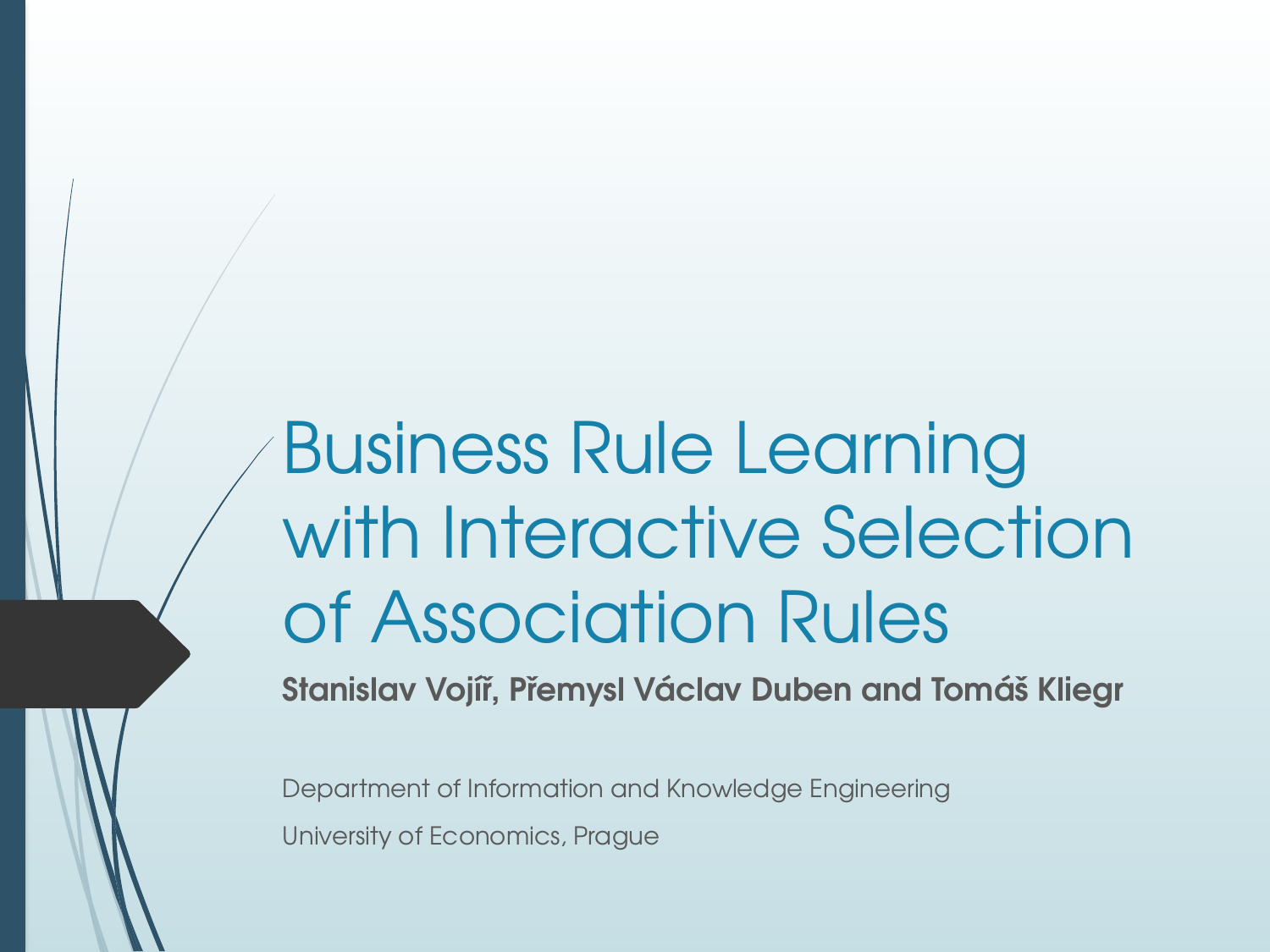

# Business Rule Learning with Interactive Selection of Association Rules
Stanislav Vojíř, Přemysl Václav Duben and Tomáš Kliegr

Department of Information and Knowledge Engineering
University of Economics, Prague